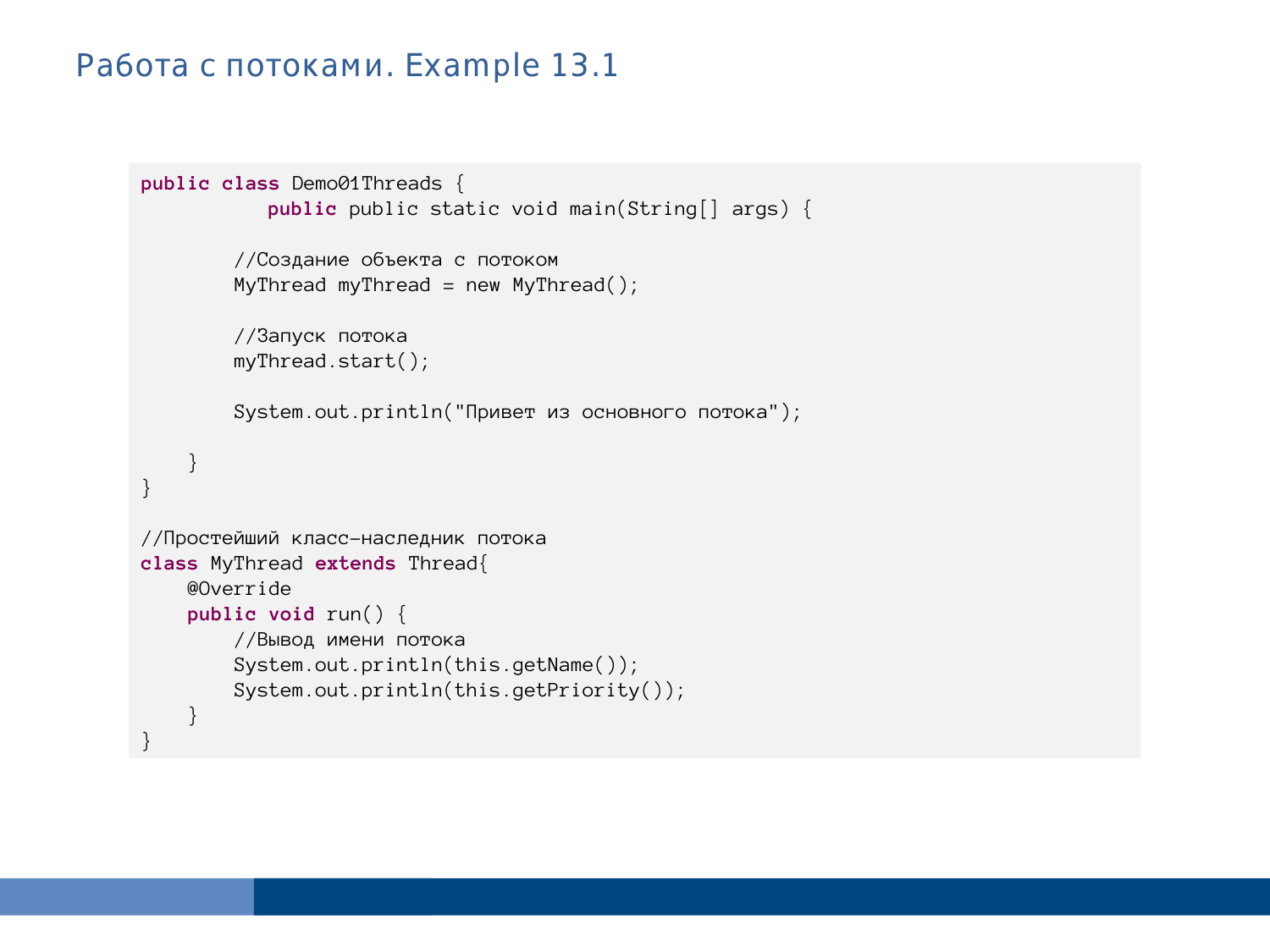

Работа с потоками. Example 13.1
public class Demo01Threads {
	public public static void main(String[] args) {

        //Создание объекта с потоком
        MyThread myThread = new MyThread();

        //Запуск потока
        myThread.start();

        System.out.println("Привет из основного потока");

    }
}

//Простейший класс-наследник потока
class MyThread extends Thread{
    @Override
    public void run() {
        //Вывод имени потока
        System.out.println(this.getName());
        System.out.println(this.getPriority());
    }
}